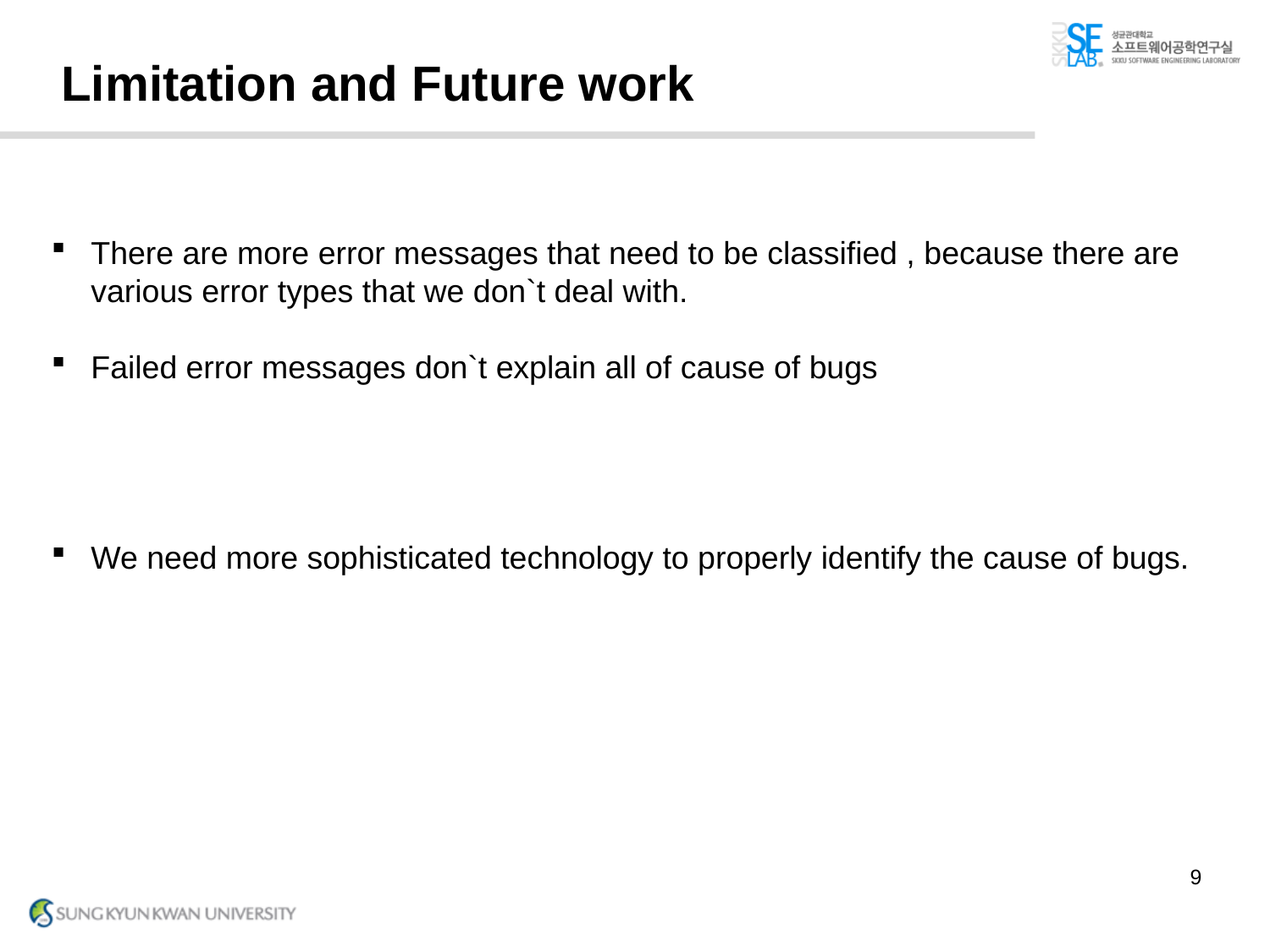

# Limitation and Future work
There are more error messages that need to be classified , because there are various error types that we don`t deal with.

Failed error messages don`t explain all of cause of bugs

We need more sophisticated technology to properly identify the cause of bugs.

9